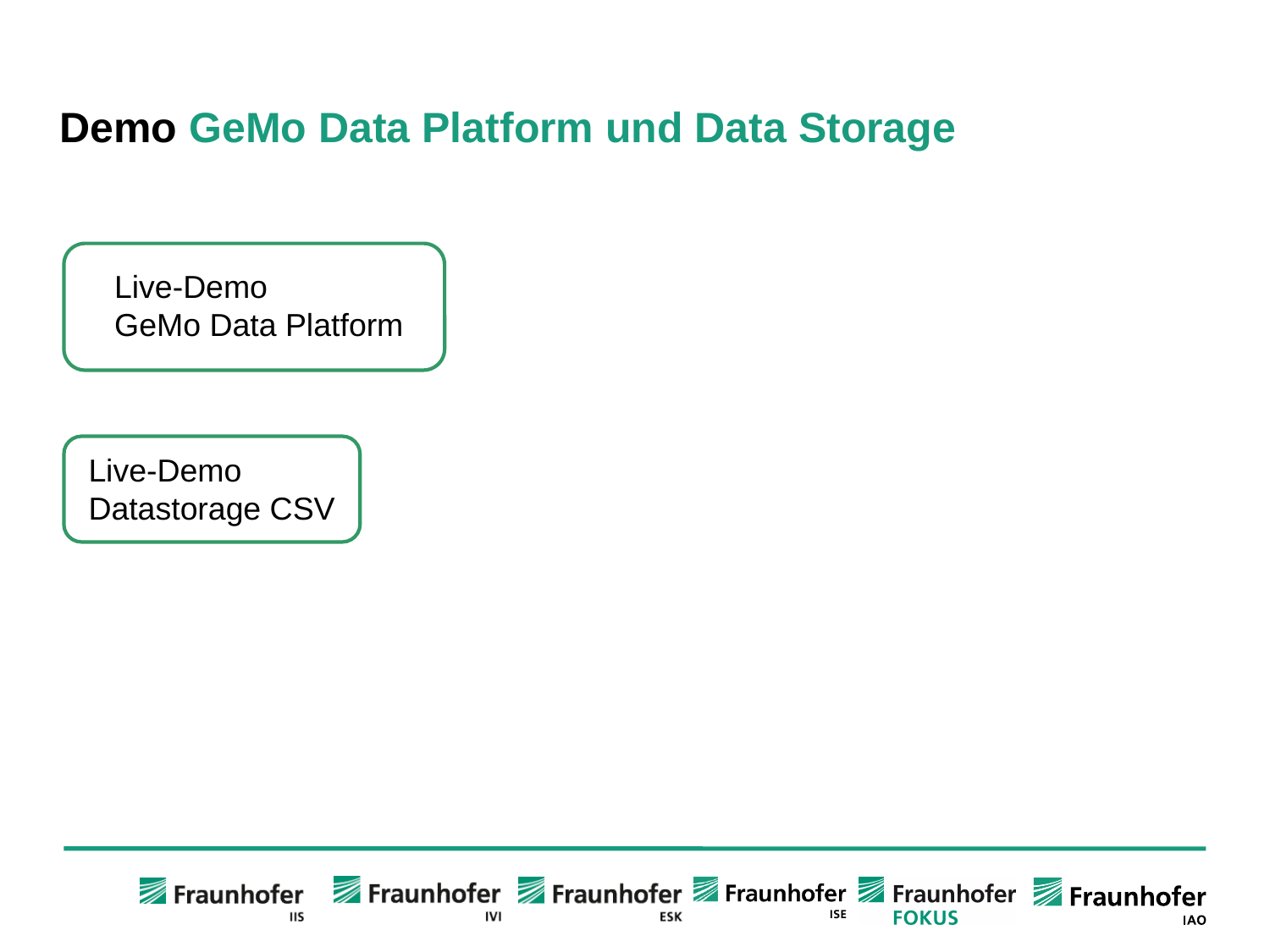

# Demo GeMo Data Platform und Data Storage

Live-Demo
GeMo Data Platform

Live-Demo
Datastorage CSV